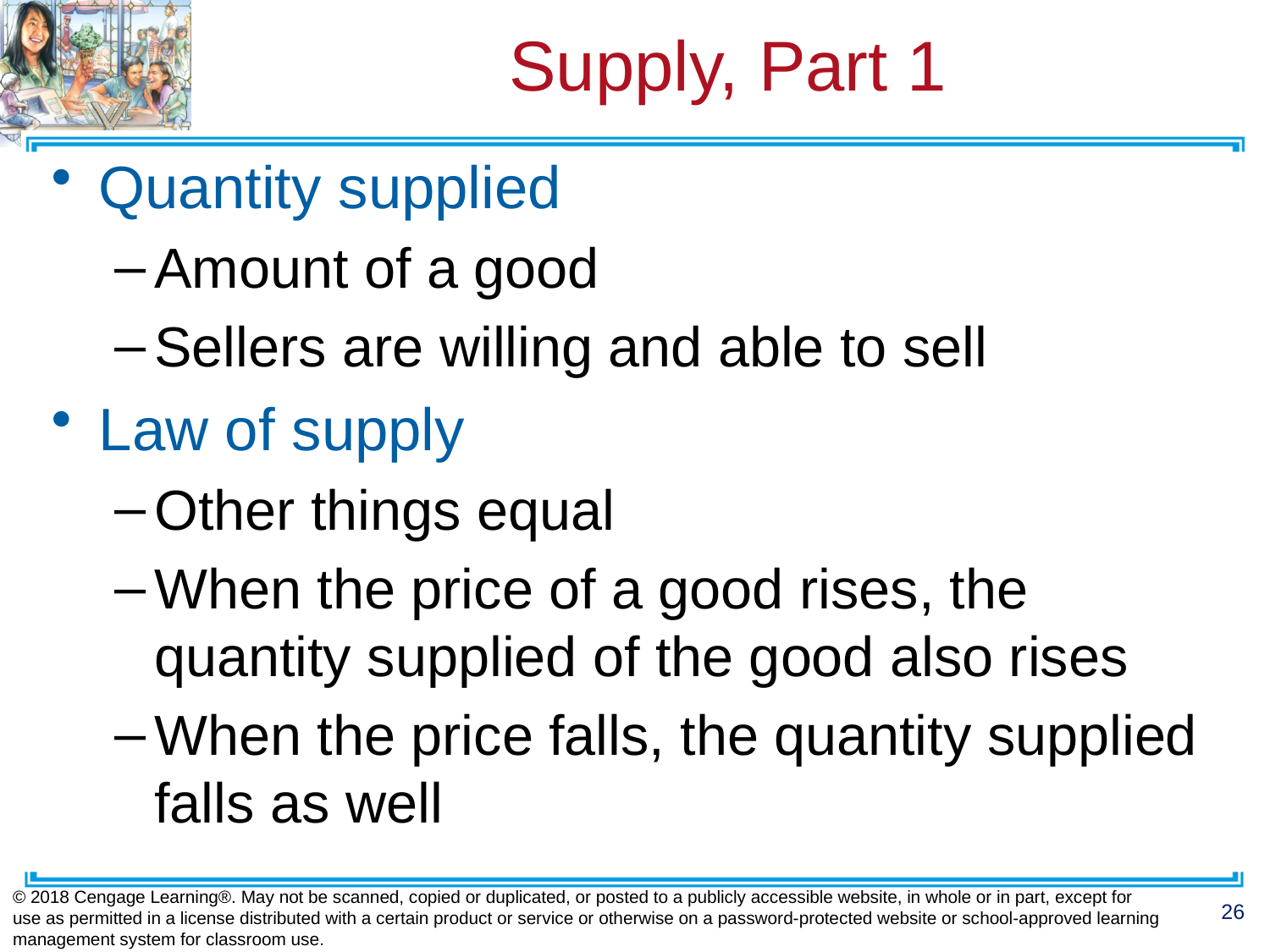

# Supply, Part 1
Quantity supplied
Amount of a good
Sellers are willing and able to sell
Law of supply
Other things equal
When the price of a good rises, the  quantity supplied of the good also rises
When the price falls, the quantity supplied falls as well
© 2018 Cengage Learning®. May not be scanned, copied or duplicated, or posted to a publicly accessible website, in whole or in part, except for use as permitted in a license distributed with a certain product or service or otherwise on a password-protected website or school-approved learning management system for classroom use.
26